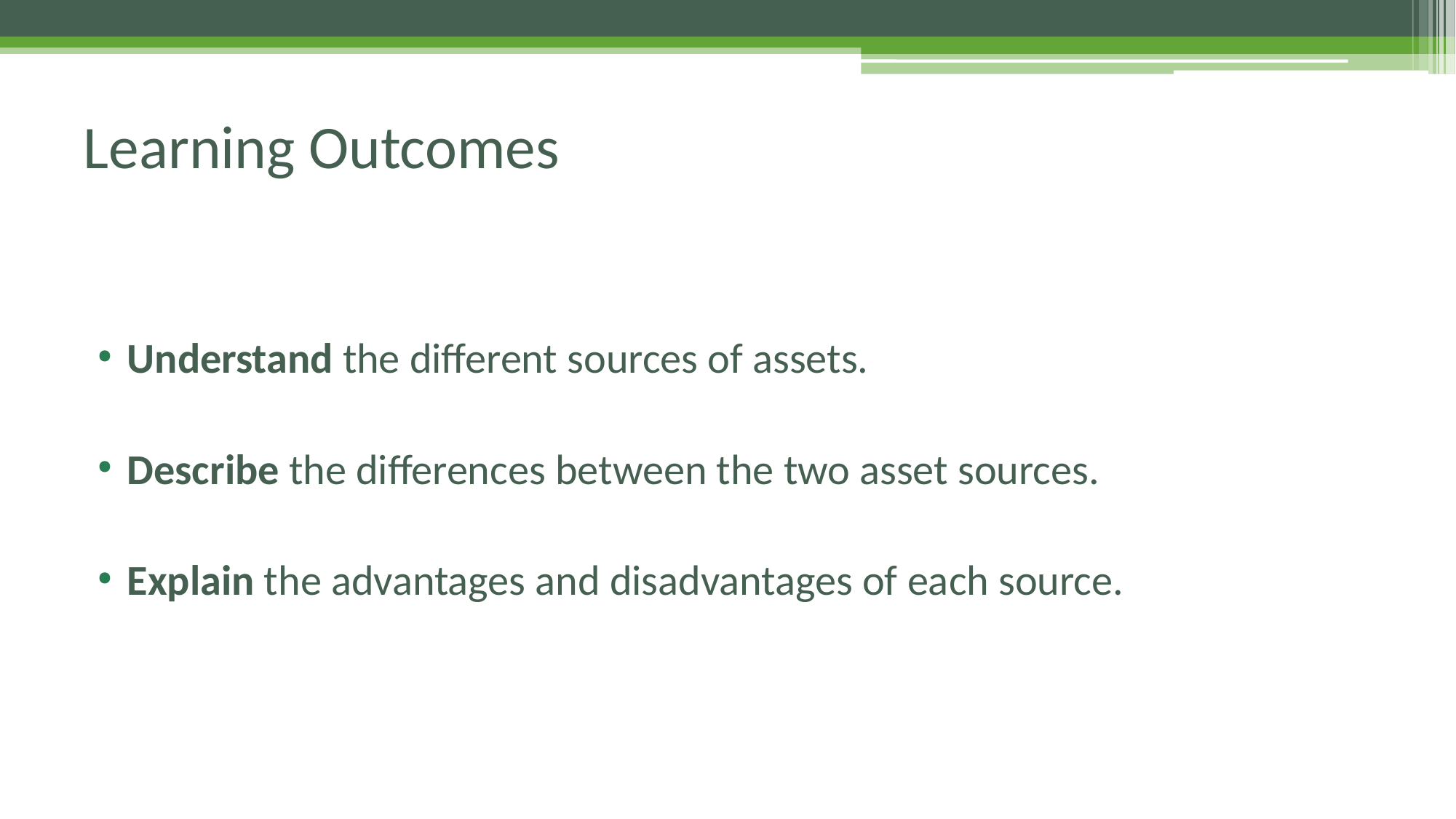

# Learning Outcomes

Understand the different sources of assets.

Describe the differences between the two asset sources.

Explain the advantages and disadvantages of each source.